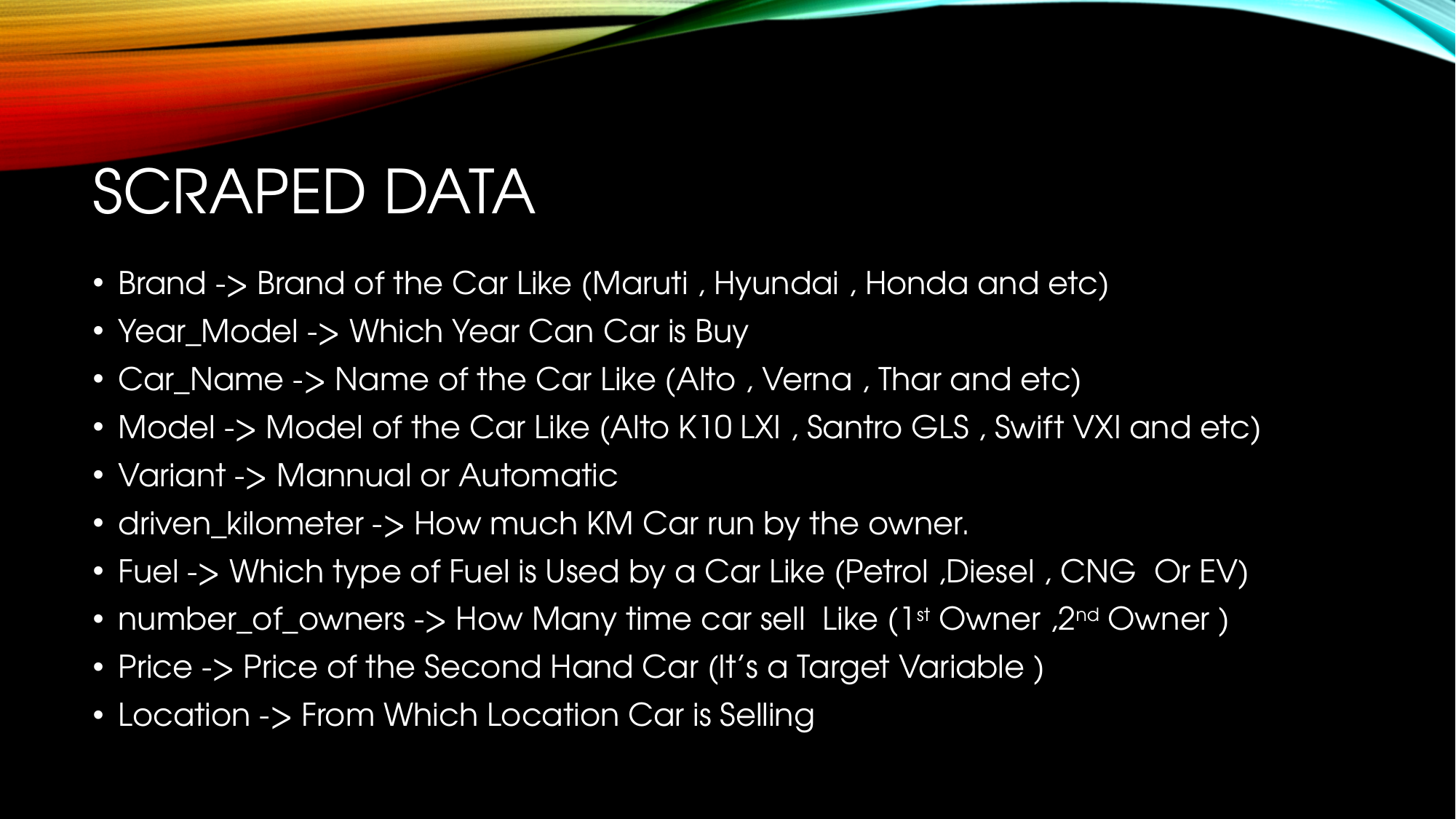

# Scraped data
Brand -> Brand of the Car Like (Maruti , Hyundai , Honda and etc)
Year_Model -> Which Year Can Car is Buy
Car_Name -> Name of the Car Like (Alto , Verna , Thar and etc)
Model -> Model of the Car Like (Alto K10 LXI , Santro GLS , Swift VXI and etc)
Variant -> Mannual or Automatic
driven_kilometer -> How much KM Car run by the owner.
Fuel -> Which type of Fuel is Used by a Car Like (Petrol ,Diesel , CNG  Or EV)
number_of_owners -> How Many time car sell  Like (1st Owner ,2nd Owner )
Price -> Price of the Second Hand Car (It’s a Target Variable )
Location -> From Which Location Car is Selling